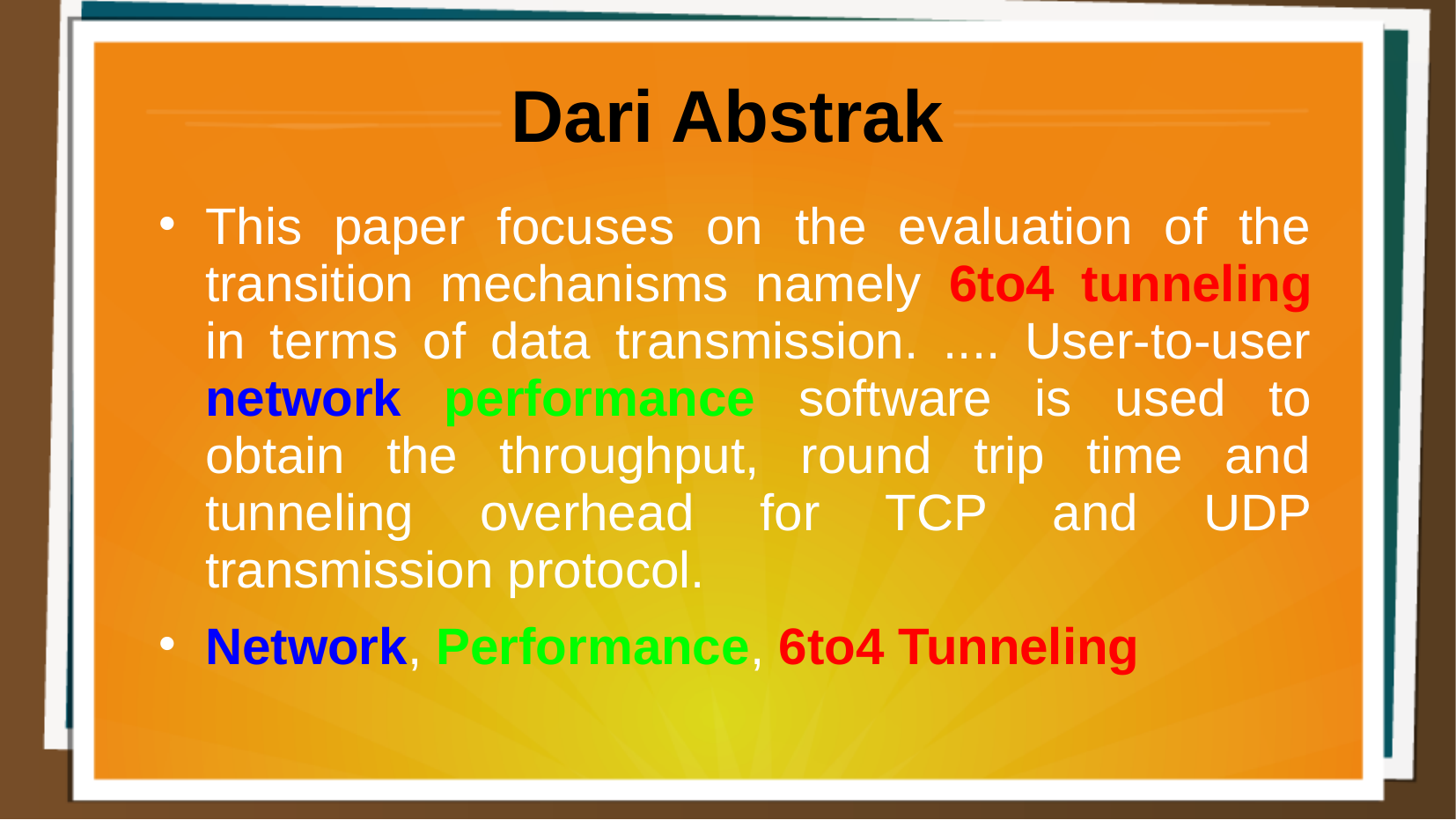

Dari Abstrak
This paper focuses on the evaluation of the transition mechanisms namely 6to4 tunneling in terms of data transmission. .... User-to-user network performance software is used to obtain the throughput, round trip time and tunneling overhead for TCP and UDP transmission protocol.
Network, Performance, 6to4 Tunneling